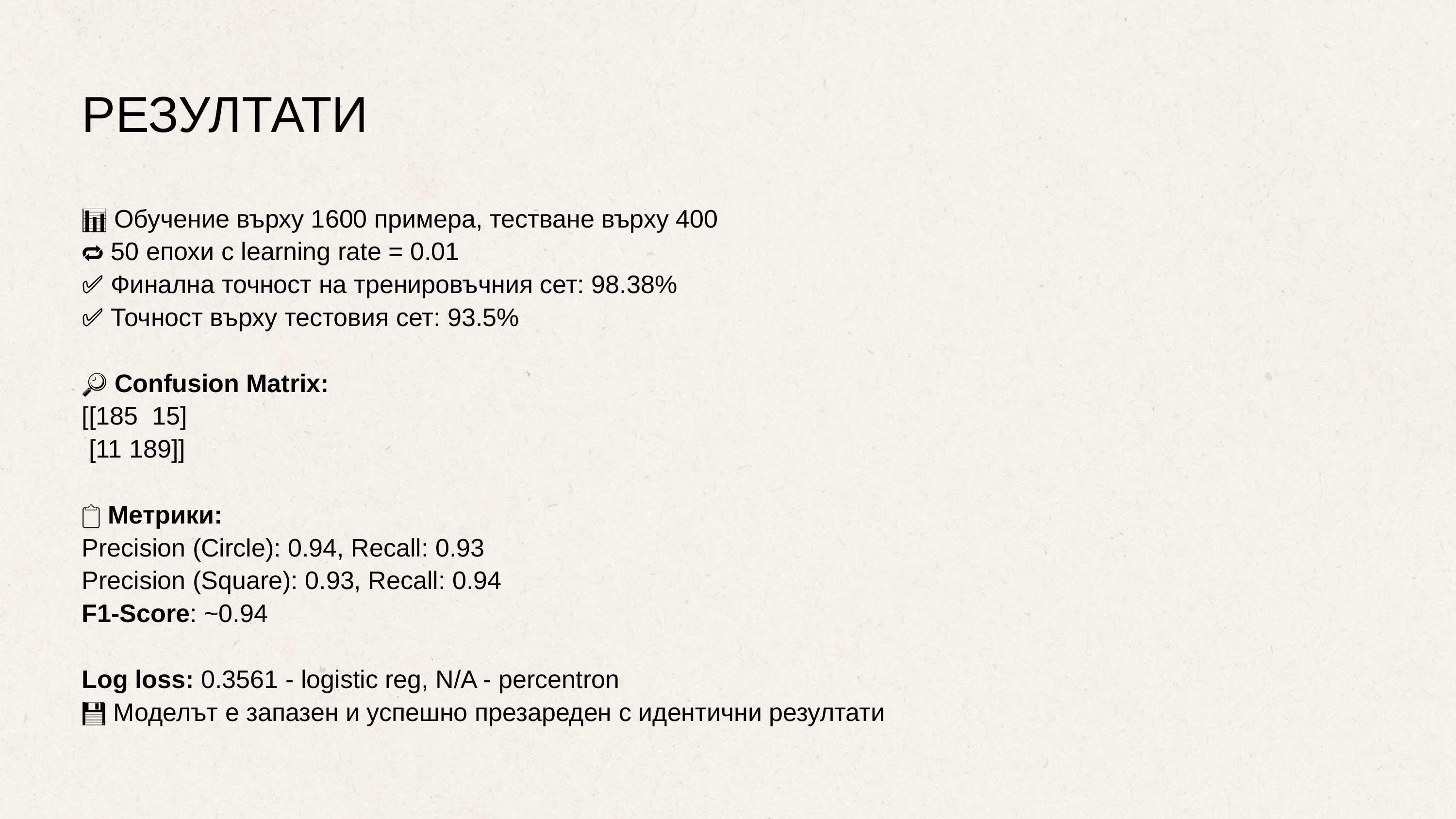

РЕЗУЛТАТИ
📊 Обучение върху 1600 примера, тестване върху 400
🔁 50 епохи с learning rate = 0.01
✅ Финална точност на тренировъчния сет: 98.38%
✅ Точност върху тестовия сет: 93.5%

🔎 Confusion Matrix:
[[185  15]
 [11 189]]

📋 Метрики:
Precision (Circle): 0.94, Recall: 0.93
Precision (Square): 0.93, Recall: 0.94
F1-Score: ~0.94

Log loss: 0.3561 - logistic reg, N/A - percentron
💾 Моделът е запазен и успешно презареден с идентични резултати